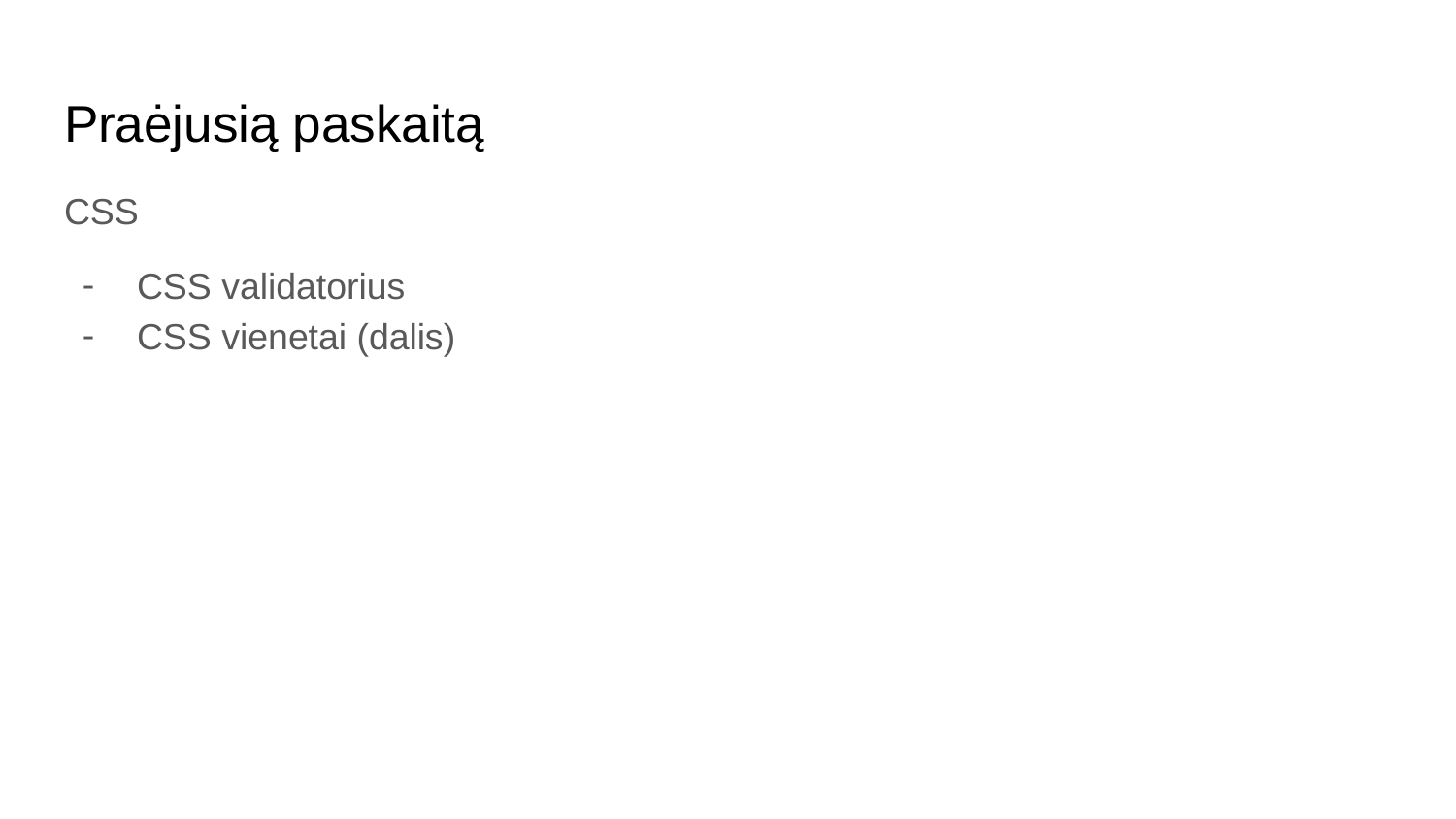

# Praėjusią paskaitą
CSS
CSS validatorius
CSS vienetai (dalis)